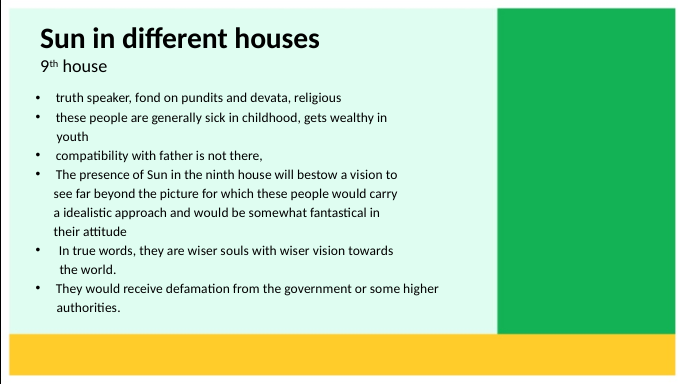

# Sun in different houses 9th house

truth speaker, fond on pundits and devata, religious
these people are generally sick in childhood, gets wealthy in
       youth
compatibility with father is not there,
The presence of Sun in the ninth house will bestow a vision to
      see far beyond the picture for which these people would carry
      a idealistic approach and would be somewhat fantastical in
      their attitude
 In true words, they are wiser souls with wiser vision towards
        the world.
They would receive defamation from the government or some higher
       authorities.